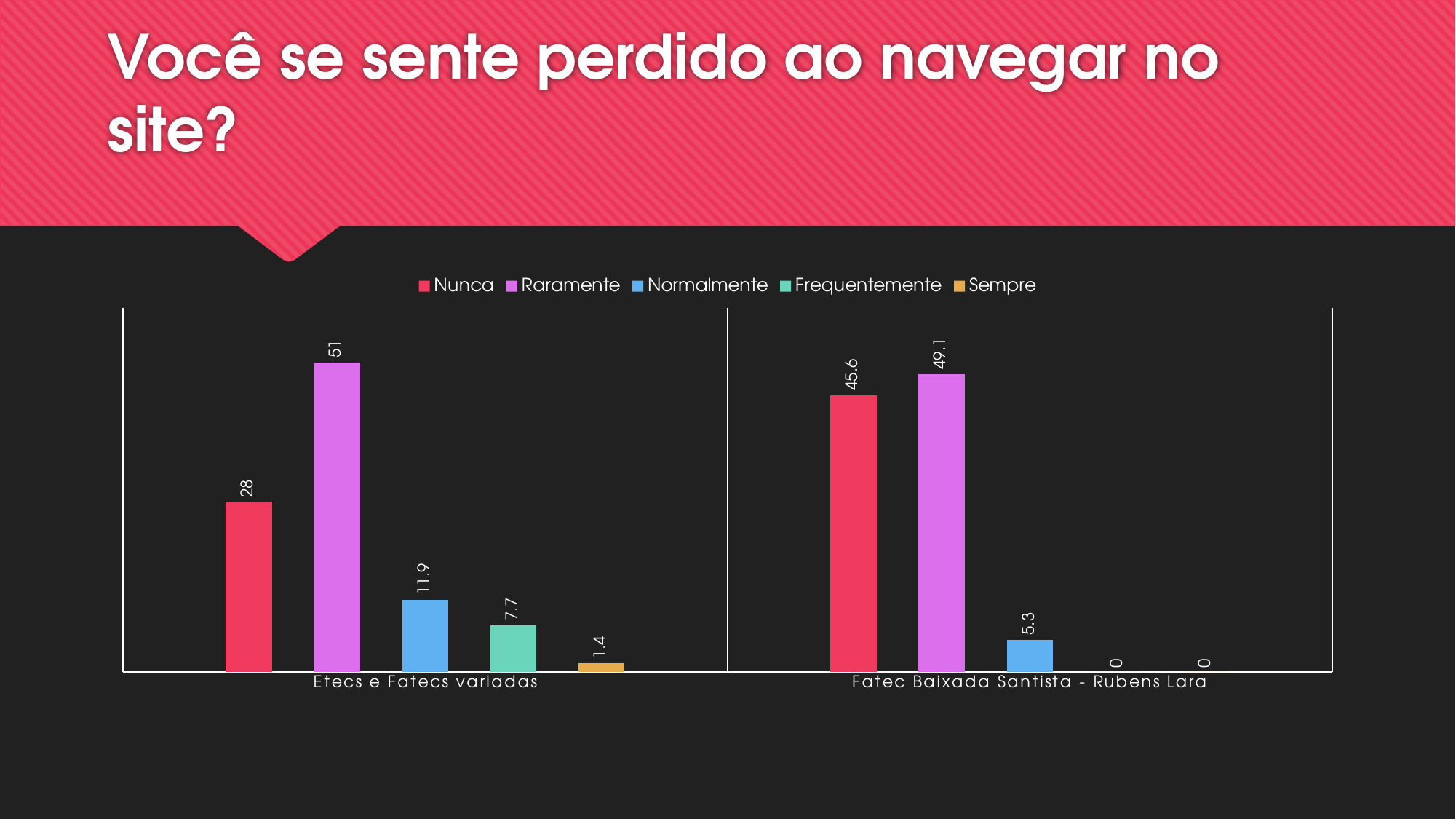

# Você se sente perdido ao navegar no site?

### Chart

| Category | Nunca | Raramente | Normalmente | Frequentemente | Sempre |
|---|---|---|---|---|---|
| Etecs e Fatecs variadas | 28.0 | 51.0 | 11.9 | 7.7 | 1.4 |
| Fatec Baixada Santista - Rubens Lara | 45.6 | 49.1 | 5.3 | 0.0 | 0.0 |